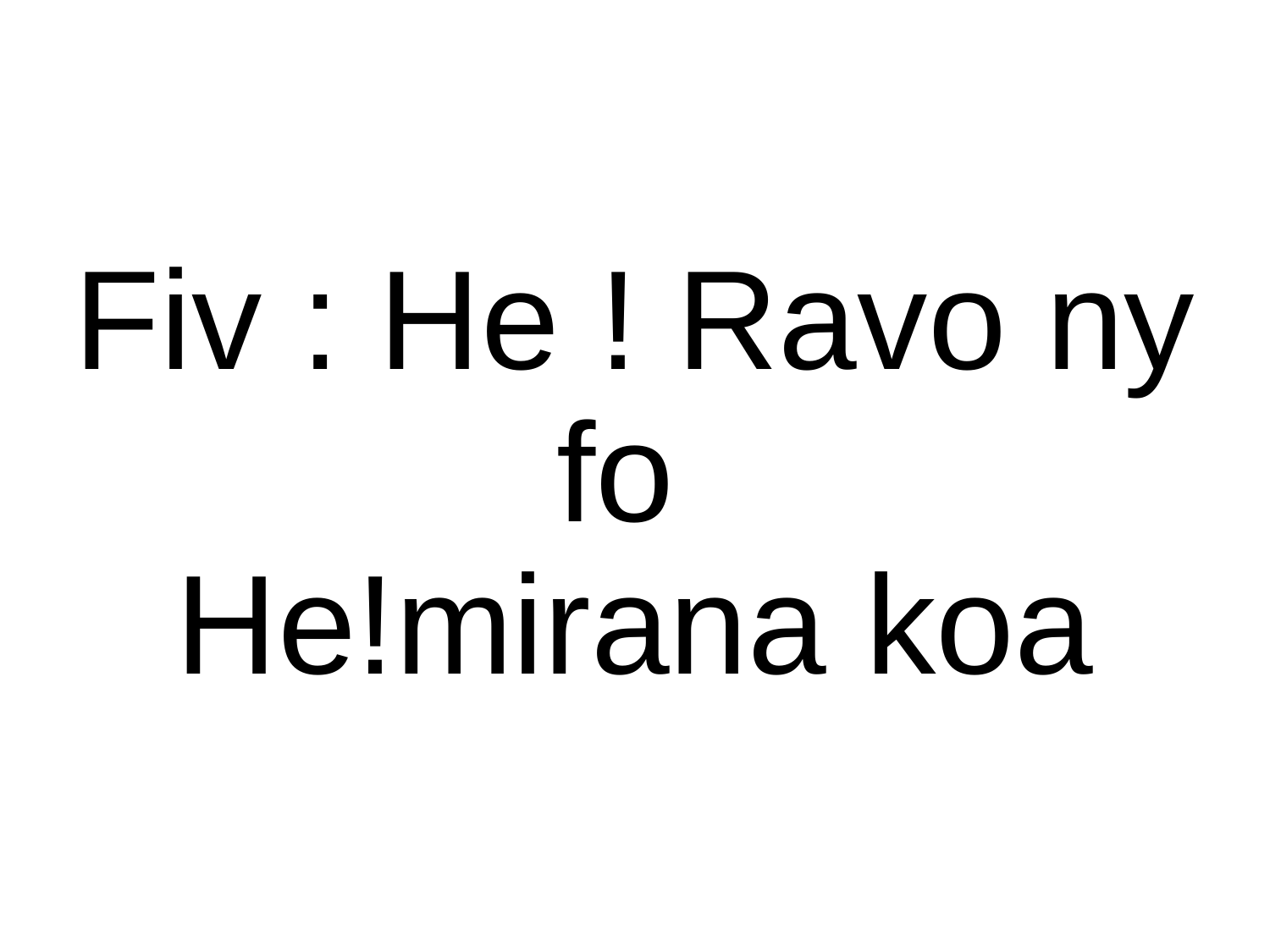

Fiv : He ! Ravo ny fo
He!mirana koa